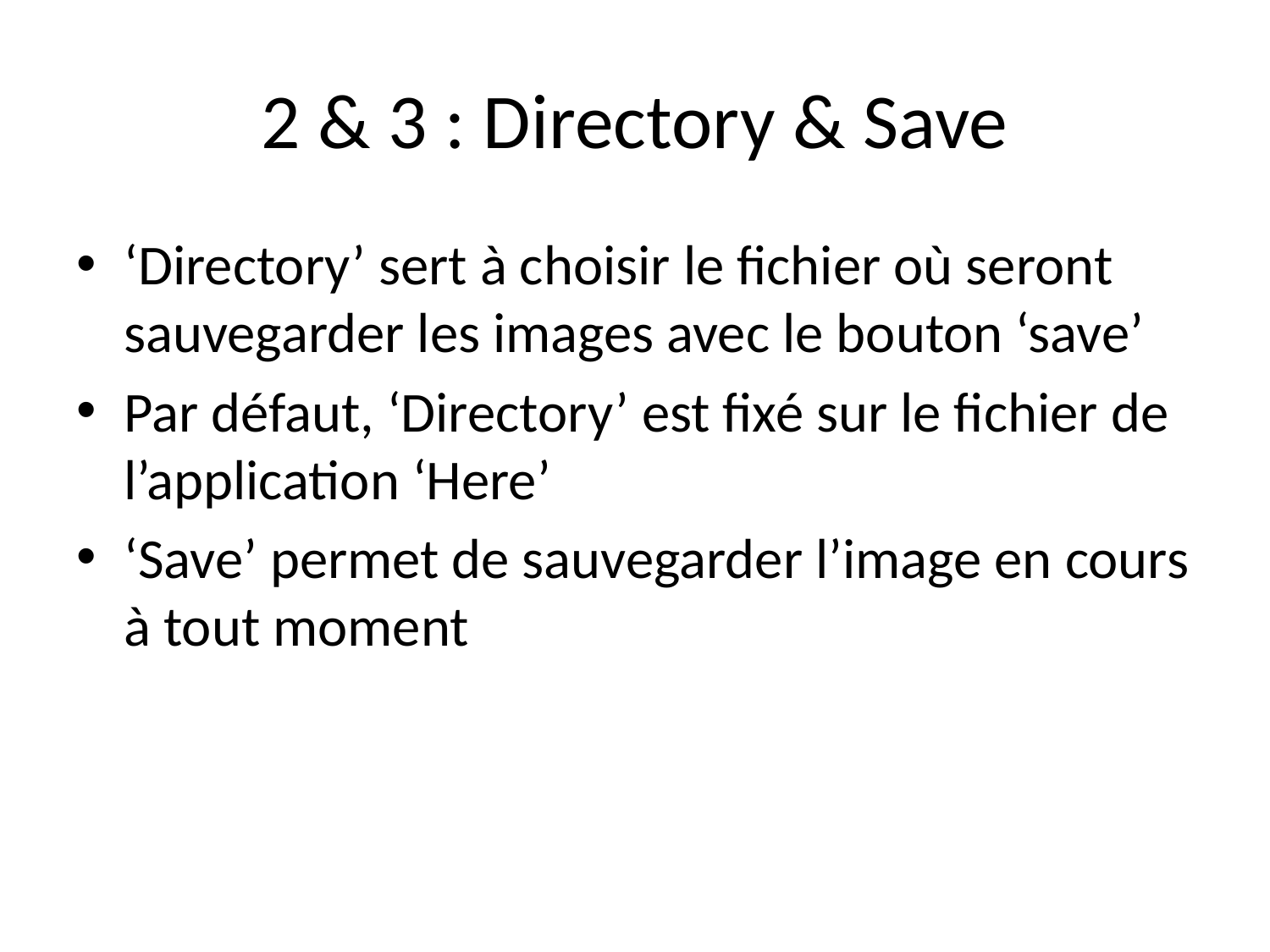

# 2 & 3 : Directory & Save
‘Directory’ sert à choisir le fichier où seront sauvegarder les images avec le bouton ‘save’
Par défaut, ‘Directory’ est fixé sur le fichier de l’application ‘Here’
‘Save’ permet de sauvegarder l’image en cours à tout moment